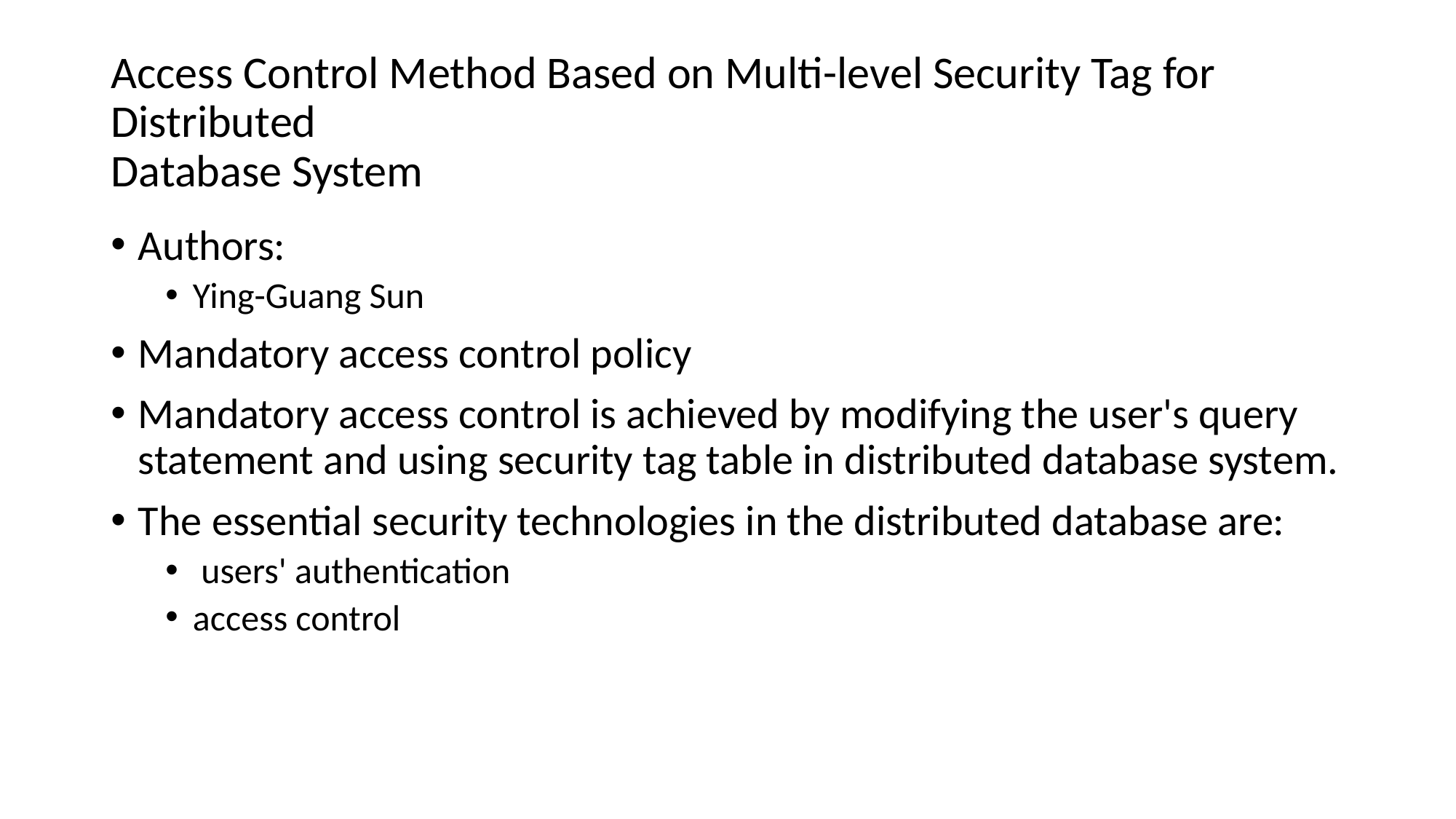

# Access Control Method Based on Multi-level Security Tag for Distributed Database System
Authors:
Ying-Guang Sun
Mandatory access control policy
Mandatory access control is achieved by modifying the user's query statement and using security tag table in distributed database system.
The essential security technologies in the distributed database are:
 users' authentication
access control